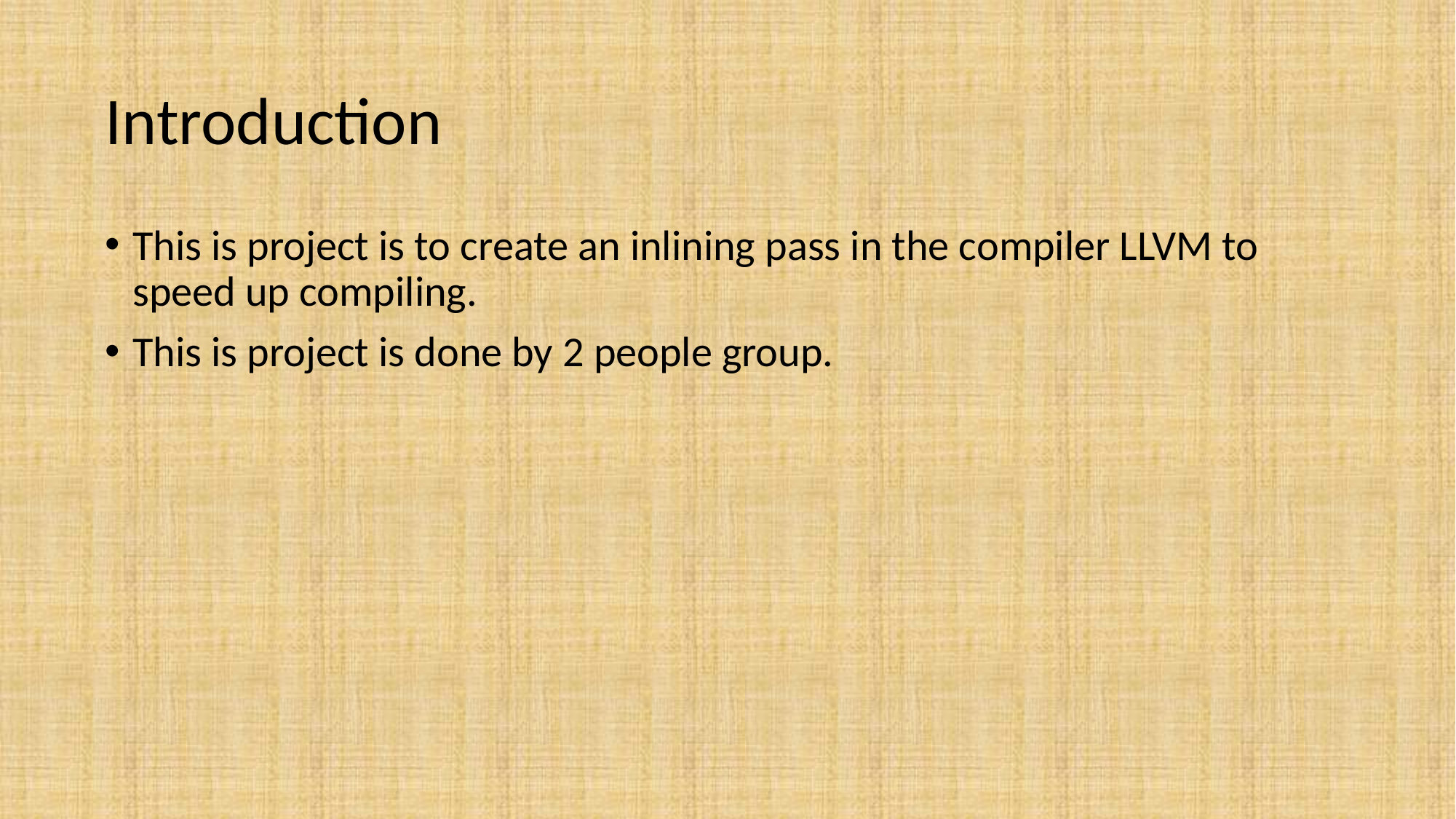

# Introduction
This is project is to create an inlining pass in the compiler LLVM to speed up compiling.
This is project is done by 2 people group.